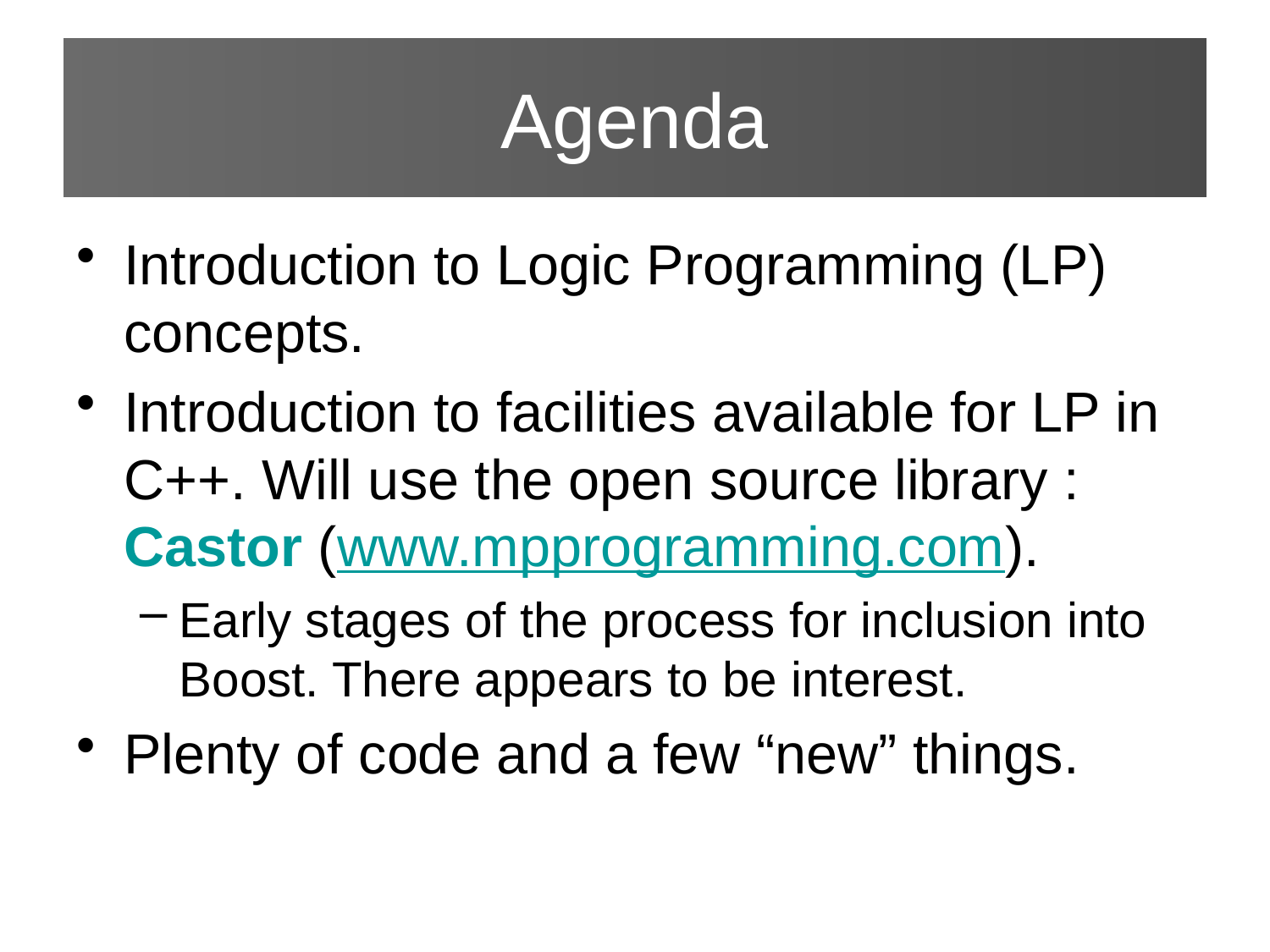

# Agenda
Introduction to Logic Programming (LP) concepts.
Introduction to facilities available for LP in C++. Will use the open source library : Castor (www.mpprogramming.com).
Early stages of the process for inclusion into Boost. There appears to be interest.
Plenty of code and a few “new” things.